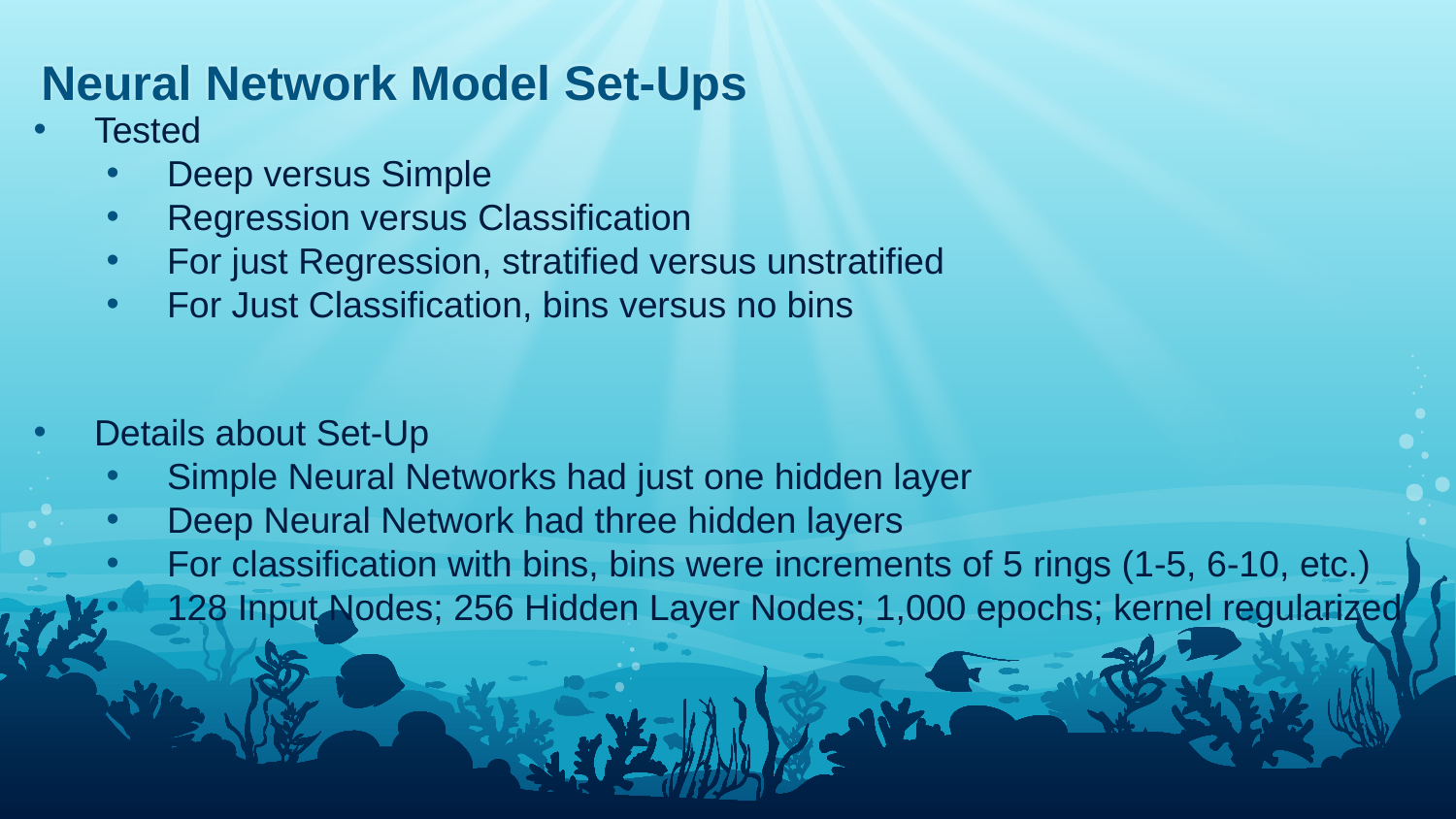

# Neural Network Model Set-Ups
Tested
Deep versus Simple
Regression versus Classification
For just Regression, stratified versus unstratified
For Just Classification, bins versus no bins

Details about Set-Up
Simple Neural Networks had just one hidden layer
Deep Neural Network had three hidden layers
For classification with bins, bins were increments of 5 rings (1-5, 6-10, etc.)
128 Input Nodes; 256 Hidden Layer Nodes; 1,000 epochs; kernel regularized